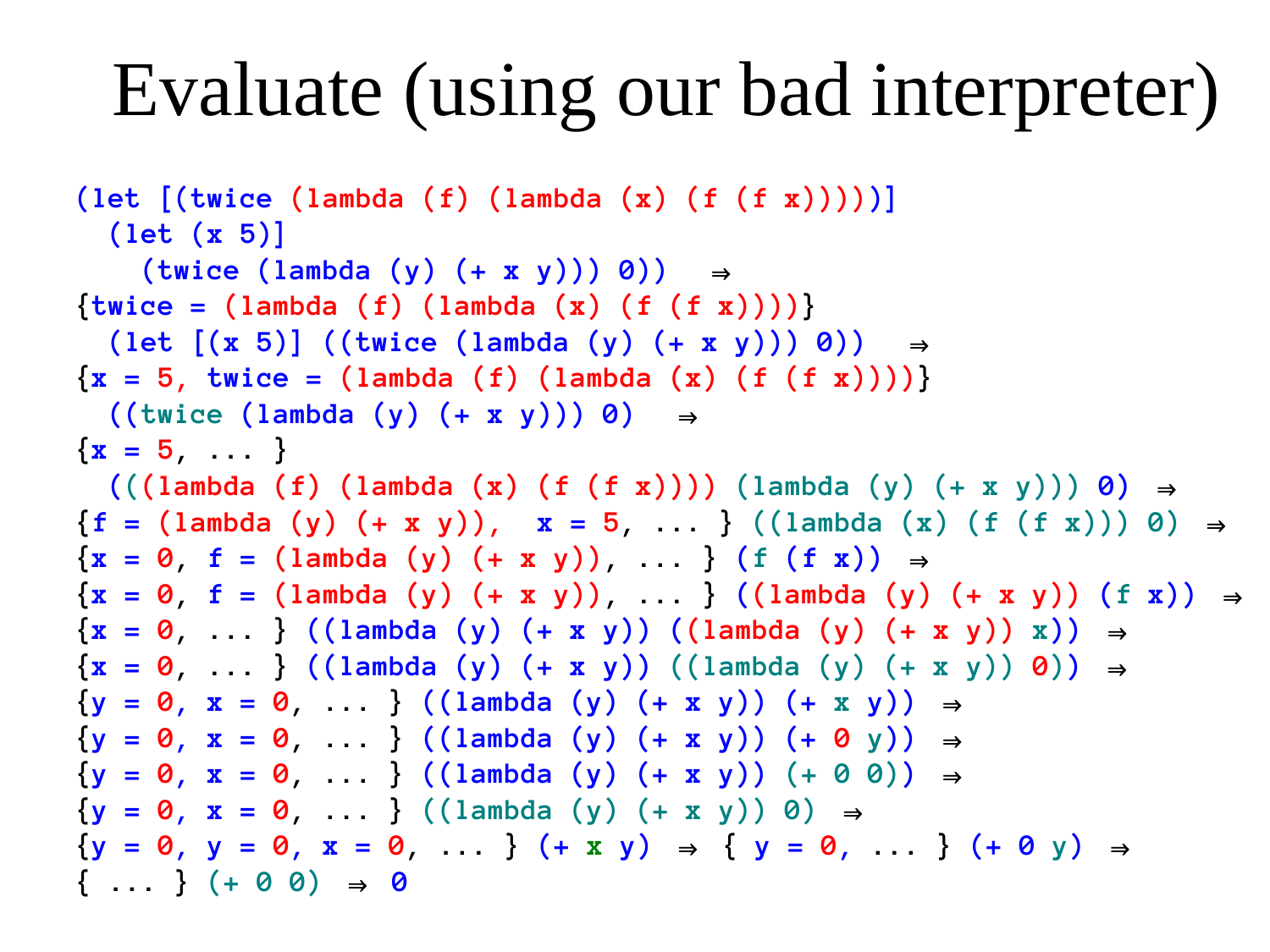

Evaluate (using our bad interpreter)
(let [(twice (lambda (f) (lambda (x) (f (f x)))))]
  (let (x 5)]
    (twice (lambda (y) (+ x y))) 0))  ⇒
{twice = (lambda (f) (lambda (x) (f (f x))))}
  (let [(x 5)] ((twice (lambda (y) (+ x y))) 0))  ⇒
{x = 5, twice = (lambda (f) (lambda (x) (f (f x))))}
  ((twice (lambda (y) (+ x y))) 0)  ⇒
{x = 5, ... }
  (((lambda (f) (lambda (x) (f (f x)))) (lambda (y) (+ x y))) 0) ⇒
{f = (lambda (y) (+ x y)),  x = 5, ... } ((lambda (x) (f (f x))) 0) ⇒
{x = 0, f = (lambda (y) (+ x y)), ... } (f (f x)) ⇒
{x = 0, f = (lambda (y) (+ x y)), ... } ((lambda (y) (+ x y)) (f x)) ⇒
{x = 0, ... } ((lambda (y) (+ x y)) ((lambda (y) (+ x y)) x)) ⇒
{x = 0, ... } ((lambda (y) (+ x y)) ((lambda (y) (+ x y)) 0)) ⇒
{y = 0, x = 0, ... } ((lambda (y) (+ x y)) (+ x y)) ⇒
{y = 0, x = 0, ... } ((lambda (y) (+ x y)) (+ 0 y)) ⇒
{y = 0, x = 0, ... } ((lambda (y) (+ x y)) (+ 0 0)) ⇒
{y = 0, x = 0, ... } ((lambda (y) (+ x y)) 0) ⇒
{y = 0, y = 0, x = 0, ... } (+ x y) ⇒ { y = 0, ... } (+ 0 y) ⇒
{ ... } (+ 0 0) ⇒ 0